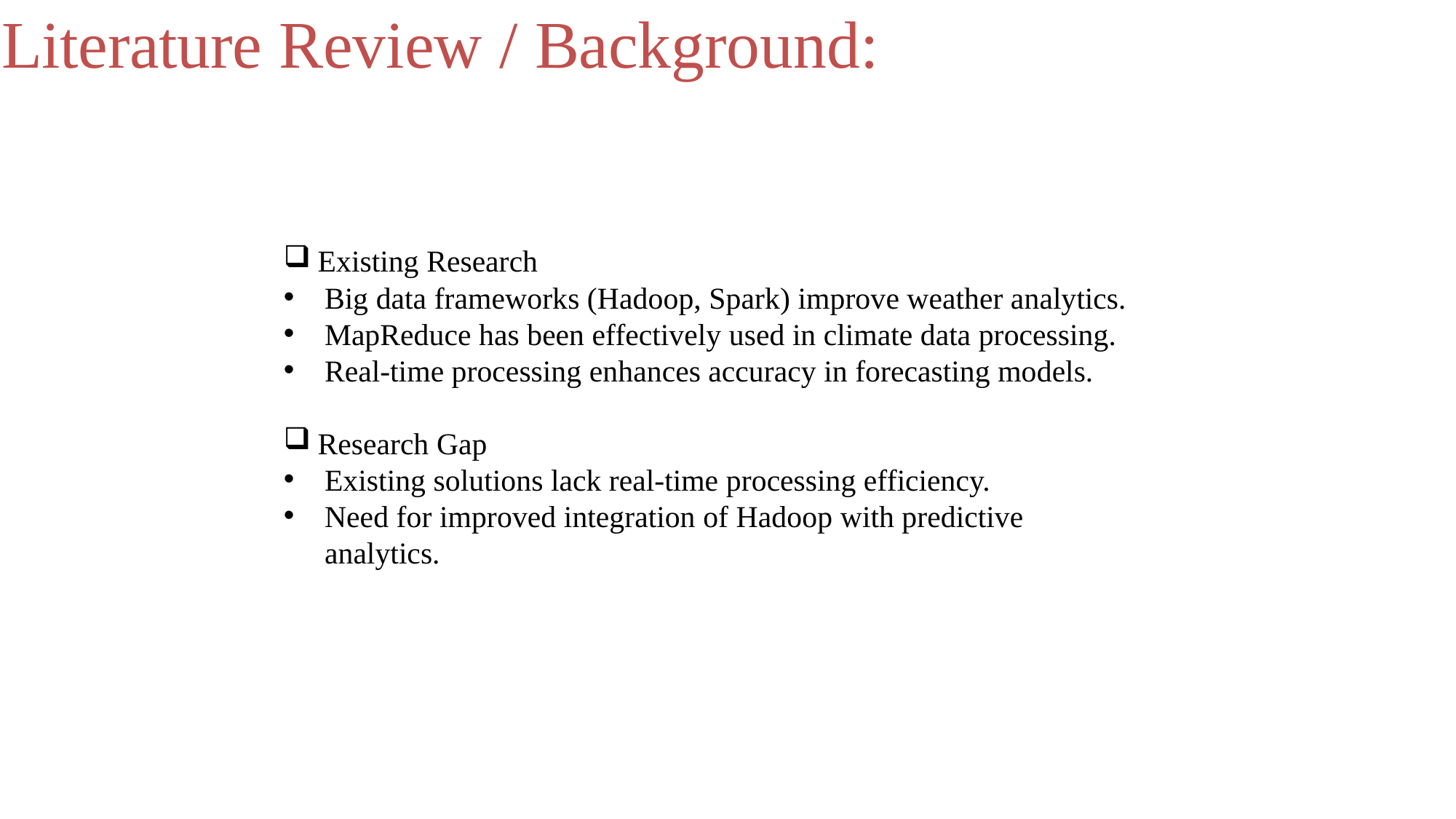

# Literature Review / Background:
Existing Research
Big data frameworks (Hadoop, Spark) improve weather analytics.
MapReduce has been effectively used in climate data processing.
Real-time processing enhances accuracy in forecasting models.

Research Gap
Existing solutions lack real-time processing efficiency.
Need for improved integration of Hadoop with predictive analytics.